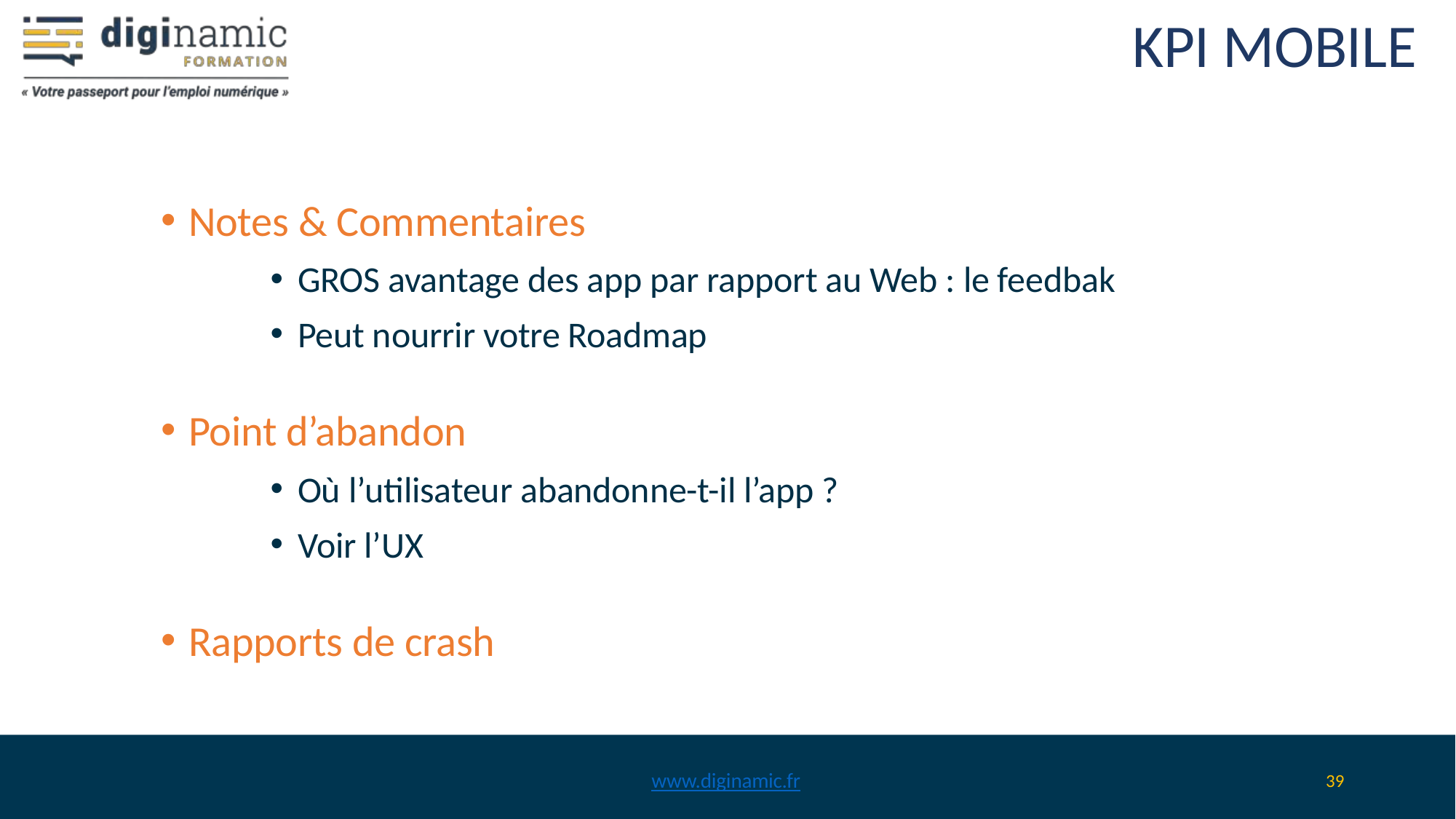

# KPI MOBILE
Notes & Commentaires
GROS avantage des app par rapport au Web : le feedbak
Peut nourrir votre Roadmap

Point d’abandon
Où l’utilisateur abandonne-t-il l’app ?
Voir l’UX

Rapports de crash
www.diginamic.fr
39